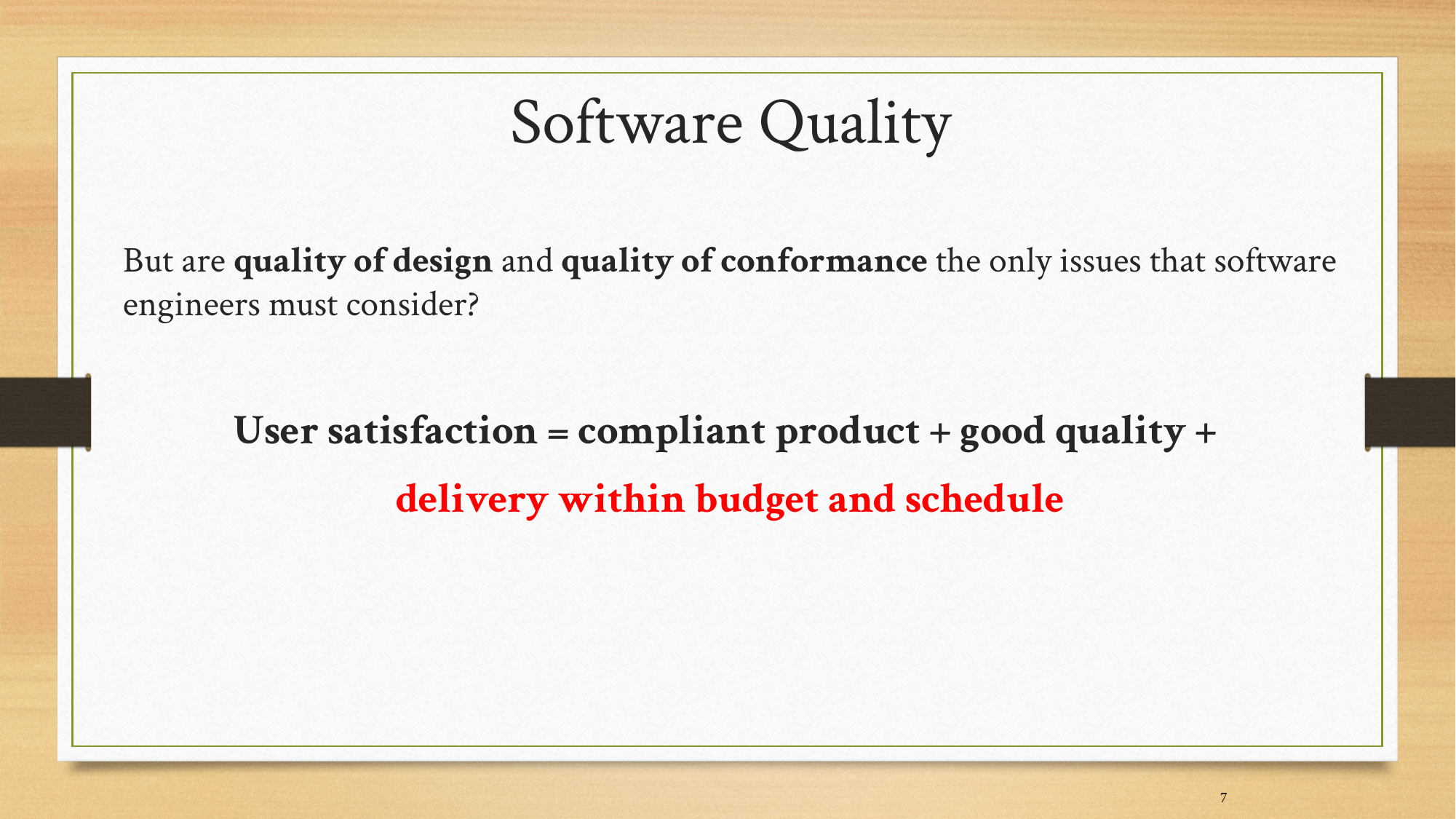

Software Quality

But are quality of design and quality of conformance the only issues that software engineers must consider?

User satisfaction = compliant product + good quality +
delivery within budget and schedule
7